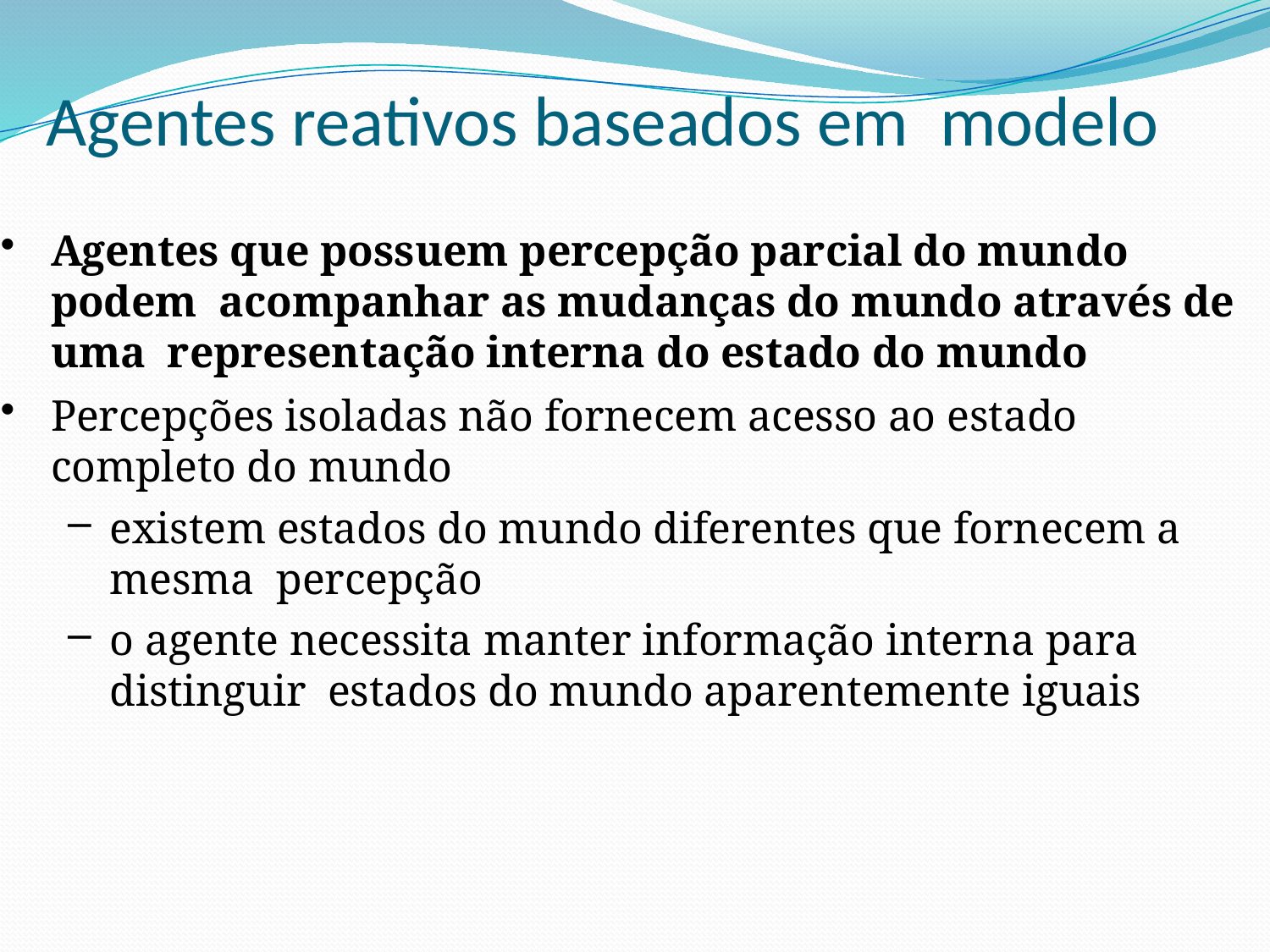

# Agentes reativos baseados em  modelo
Agentes que possuem percepção parcial do mundo podem  acompanhar as mudanças do mundo através de uma  representação interna do estado do mundo
Percepções isoladas não fornecem acesso ao estado  completo do mundo
existem estados do mundo diferentes que fornecem a mesma  percepção
o agente necessita manter informação interna para distinguir  estados do mundo aparentemente iguais